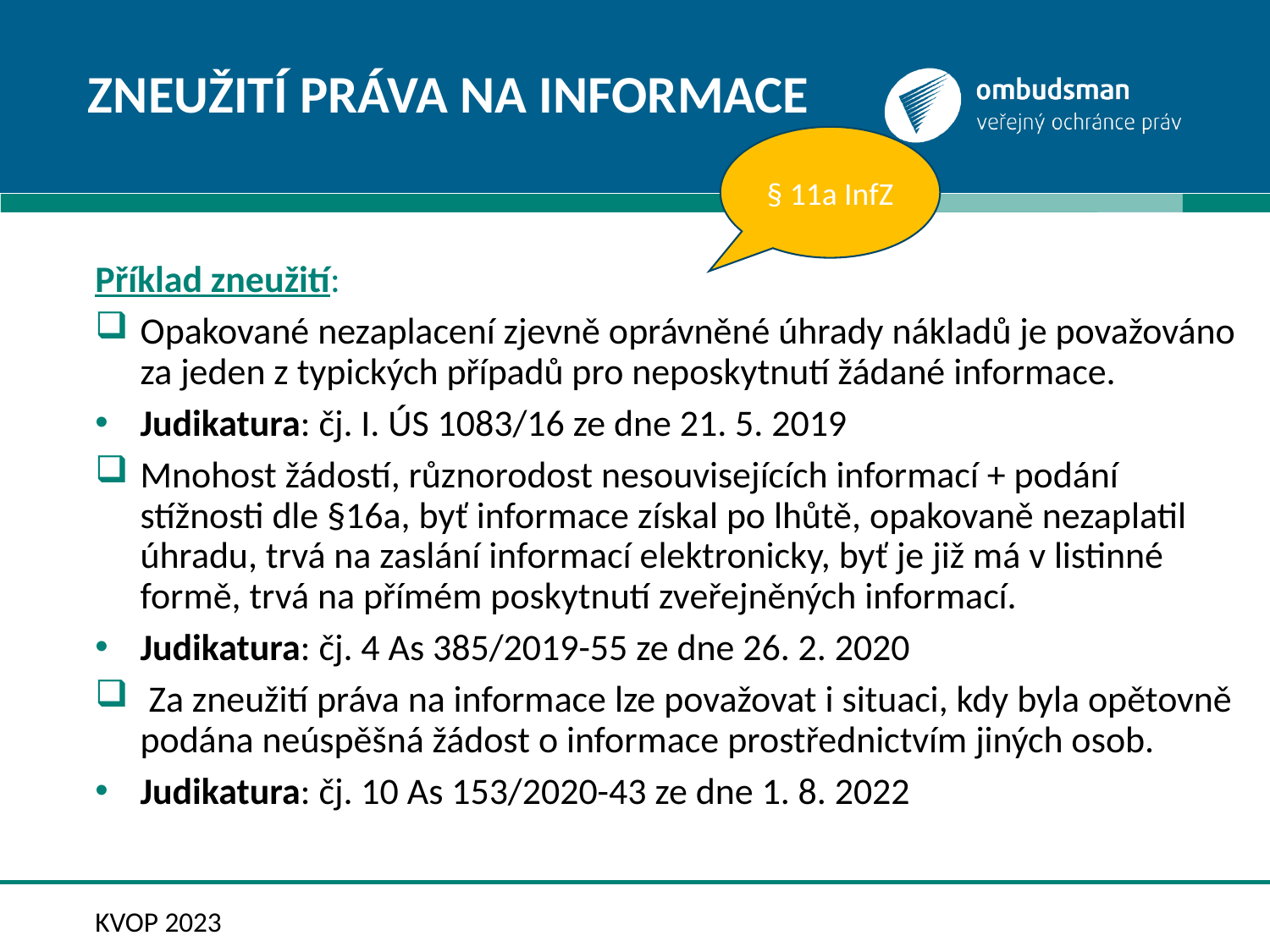

# Zneužití práva na informace
§ 11a InfZ
Příklad zneužití:
Opakované nezaplacení zjevně oprávněné úhrady nákladů je považováno za jeden z typických případů pro neposkytnutí žádané informace.
Judikatura: čj. I. ÚS 1083/16 ze dne 21. 5. 2019
Mnohost žádostí, různorodost nesouvisejících informací + podání stížnosti dle §16a, byť informace získal po lhůtě, opakovaně nezaplatil úhradu, trvá na zaslání informací elektronicky, byť je již má v listinné formě, trvá na přímém poskytnutí zveřejněných informací.
Judikatura: čj. 4 As 385/2019-55 ze dne 26. 2. 2020
 Za zneužití práva na informace lze považovat i situaci, kdy byla opětovně podána neúspěšná žádost o informace prostřednictvím jiných osob.
Judikatura: čj. 10 As 153/2020-43 ze dne 1. 8. 2022

KVOP 2023